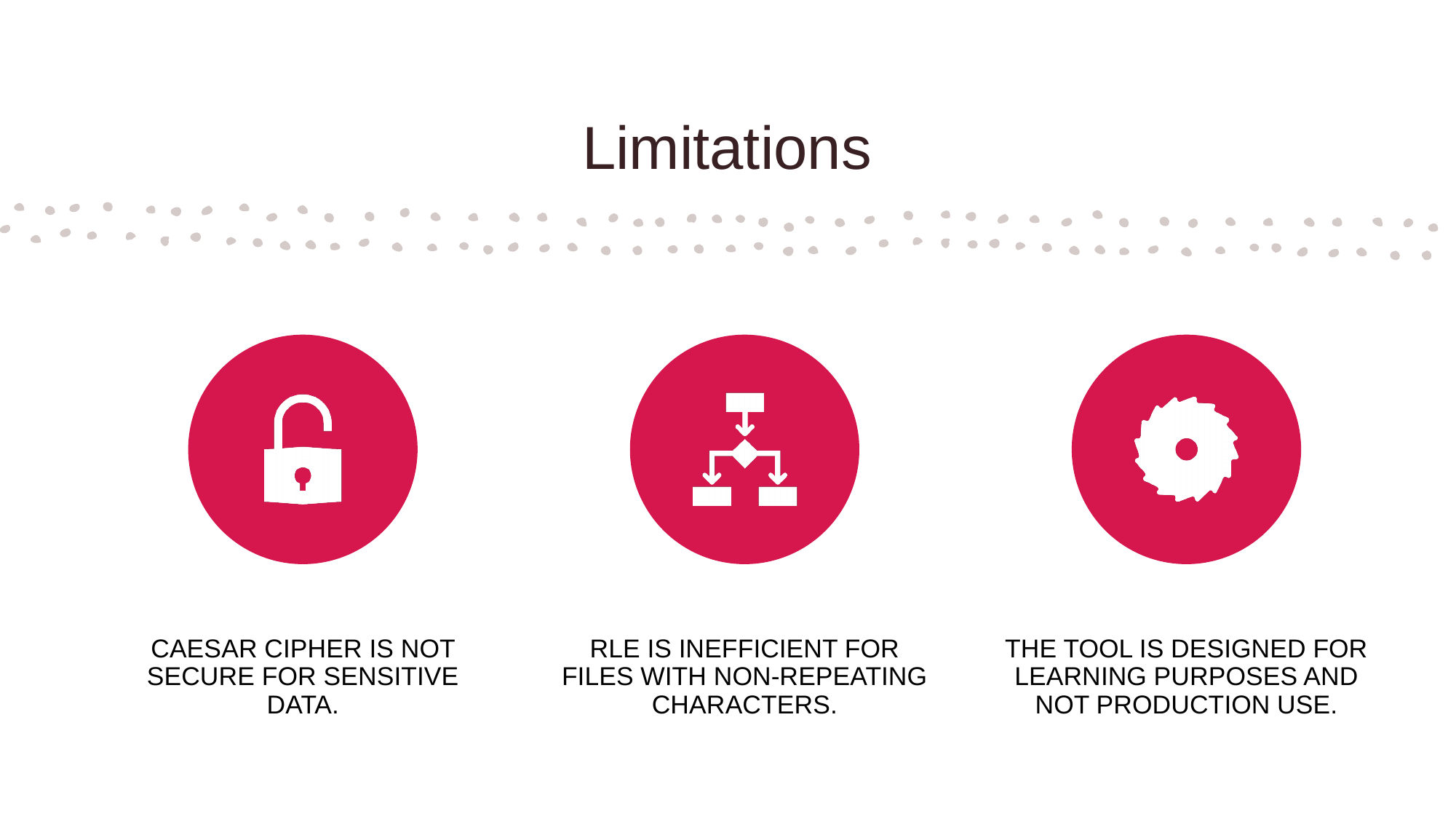

# Limitations

Caesar Cipher is not secure for sensitive data.
RLE is inefficient for files with non-repeating characters.
The tool is designed for learning purposes and not production use.